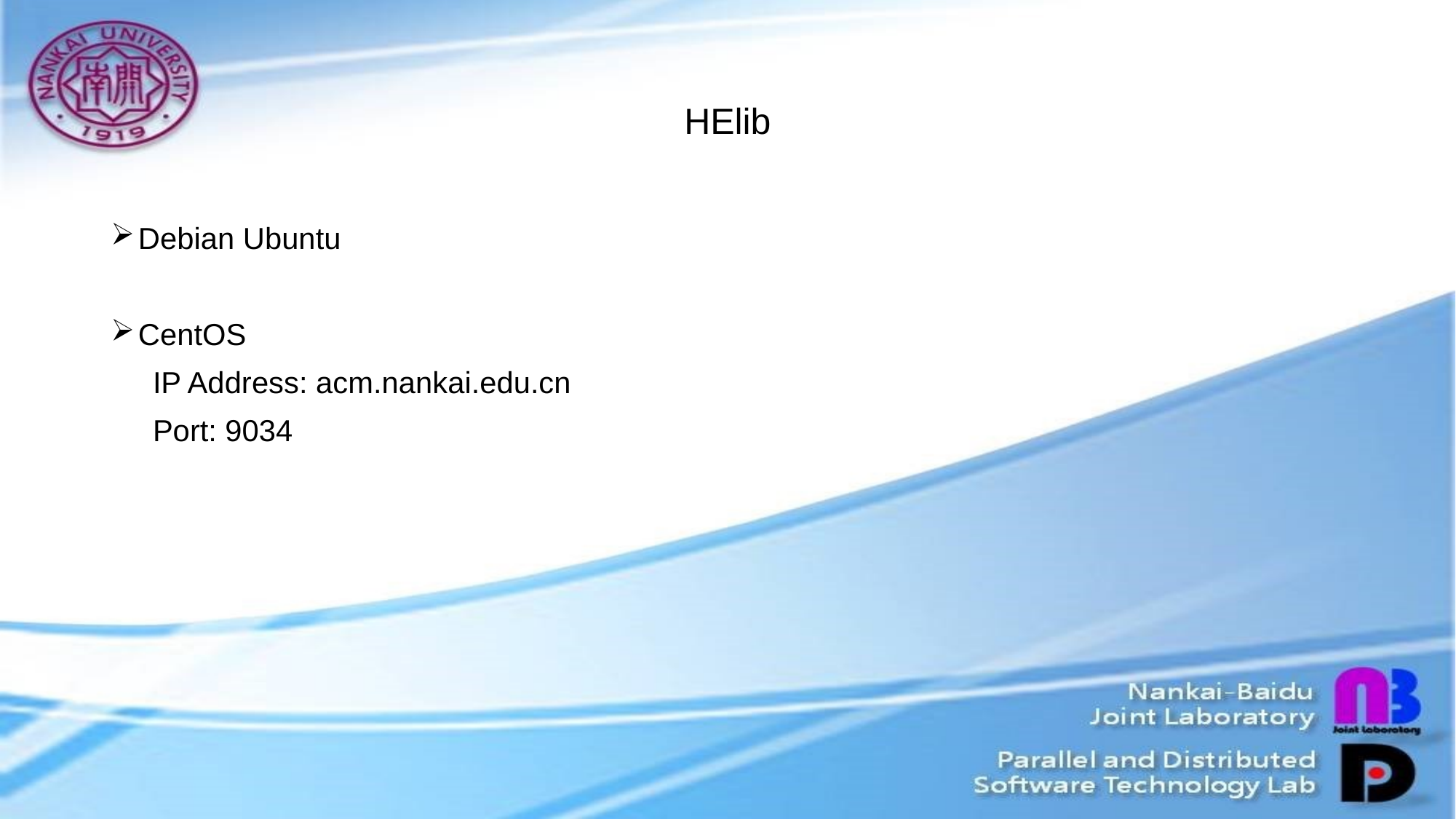

# HElib
Debian Ubuntu

CentOS
     IP Address: acm.nankai.edu.cn
     Port: 9034